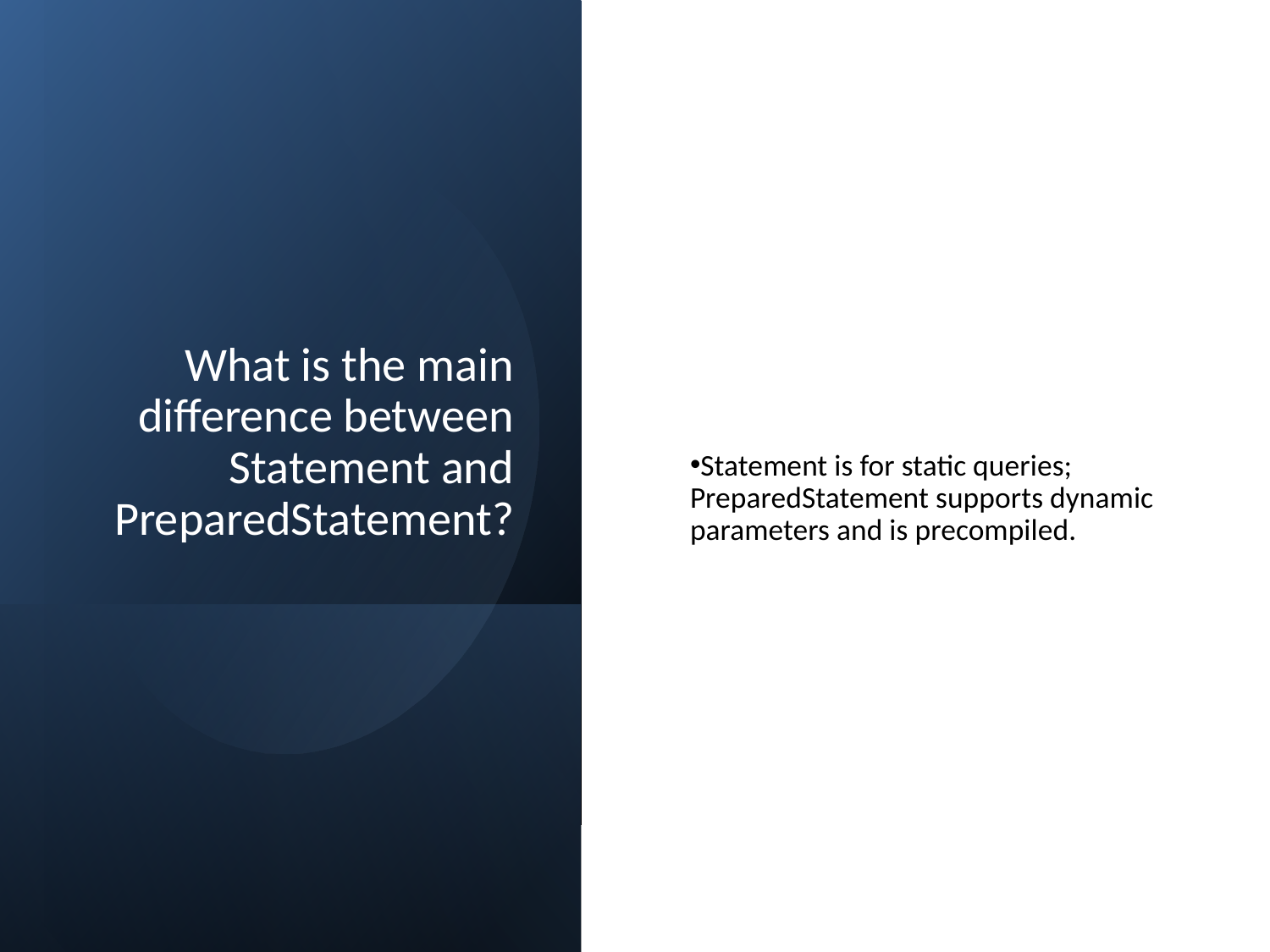

# What is the main difference between Statement and PreparedStatement?

Statement is for static queries; PreparedStatement supports dynamic parameters and is precompiled.